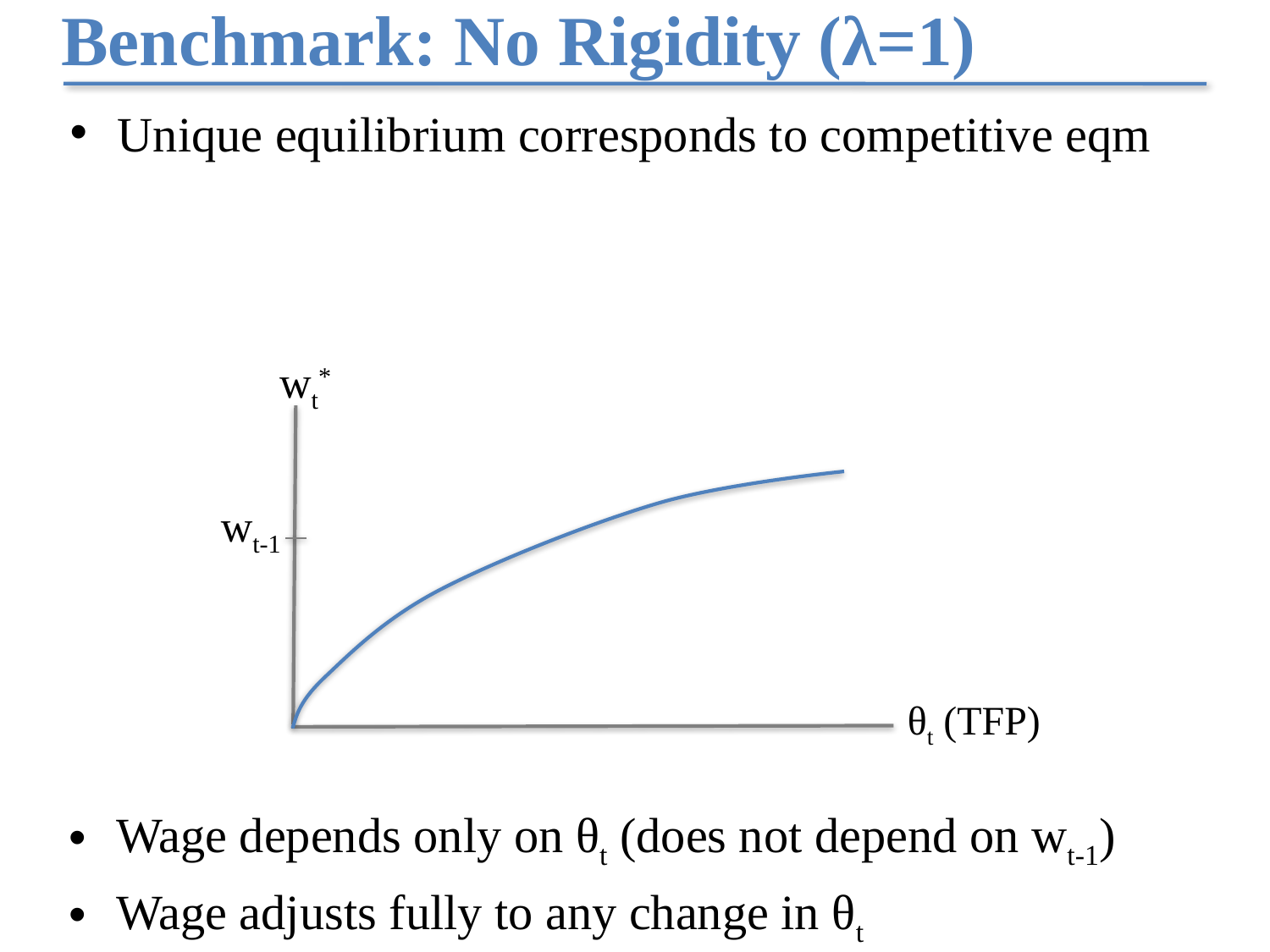

# Benchmark: No Rigidity (λ=1)
Unique equilibrium corresponds to competitive eqm

wt*
θt (TFP)

wt-1
Wage depends only on θt (does not depend on wt-1)
Wage adjusts fully to any change in θt